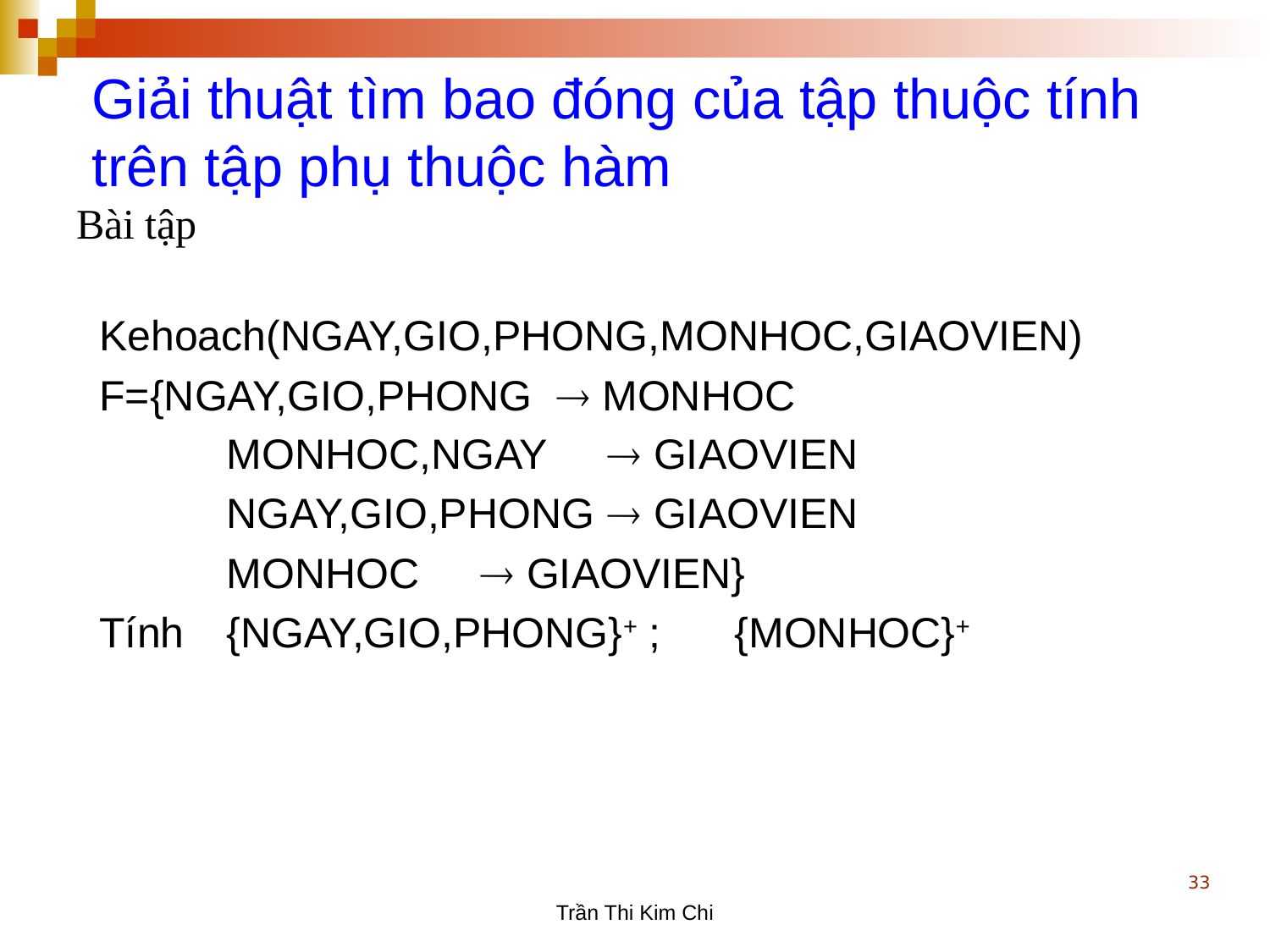

Bài tập
Giải thuật tìm bao đóng của tập thuộc tính trên tập phụ thuộc hàm
Kehoach(NGAY,GIO,PHONG,MONHOC,GIAOVIEN)
F={NGAY,GIO,PHONG  → MONHOC
	MONHOC,NGAY	→ GIAOVIEN
	NGAY,GIO,PHONG	→ GIAOVIEN
	MONHOC	→ GIAOVIEN}
Tính 	{NGAY,GIO,PHONG}+ ;	{MONHOC}+
33
Trần Thi Kim Chi